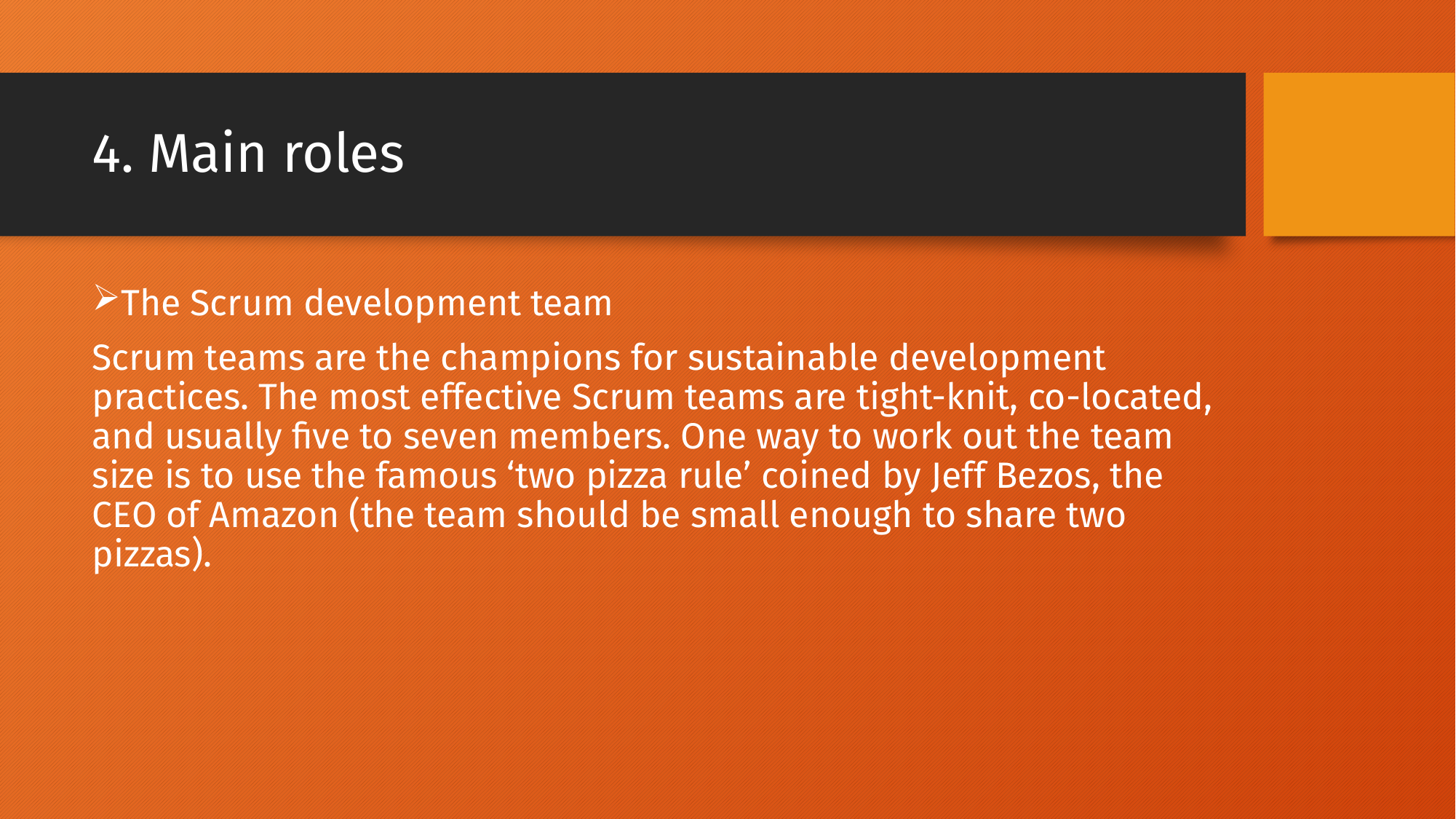

# 4. Main roles
The Scrum development team
Scrum teams are the champions for sustainable development practices. The most effective Scrum teams are tight-knit, co-located, and usually five to seven members. One way to work out the team size is to use the famous ‘two pizza rule’ coined by Jeff Bezos, the CEO of Amazon (the team should be small enough to share two pizzas).